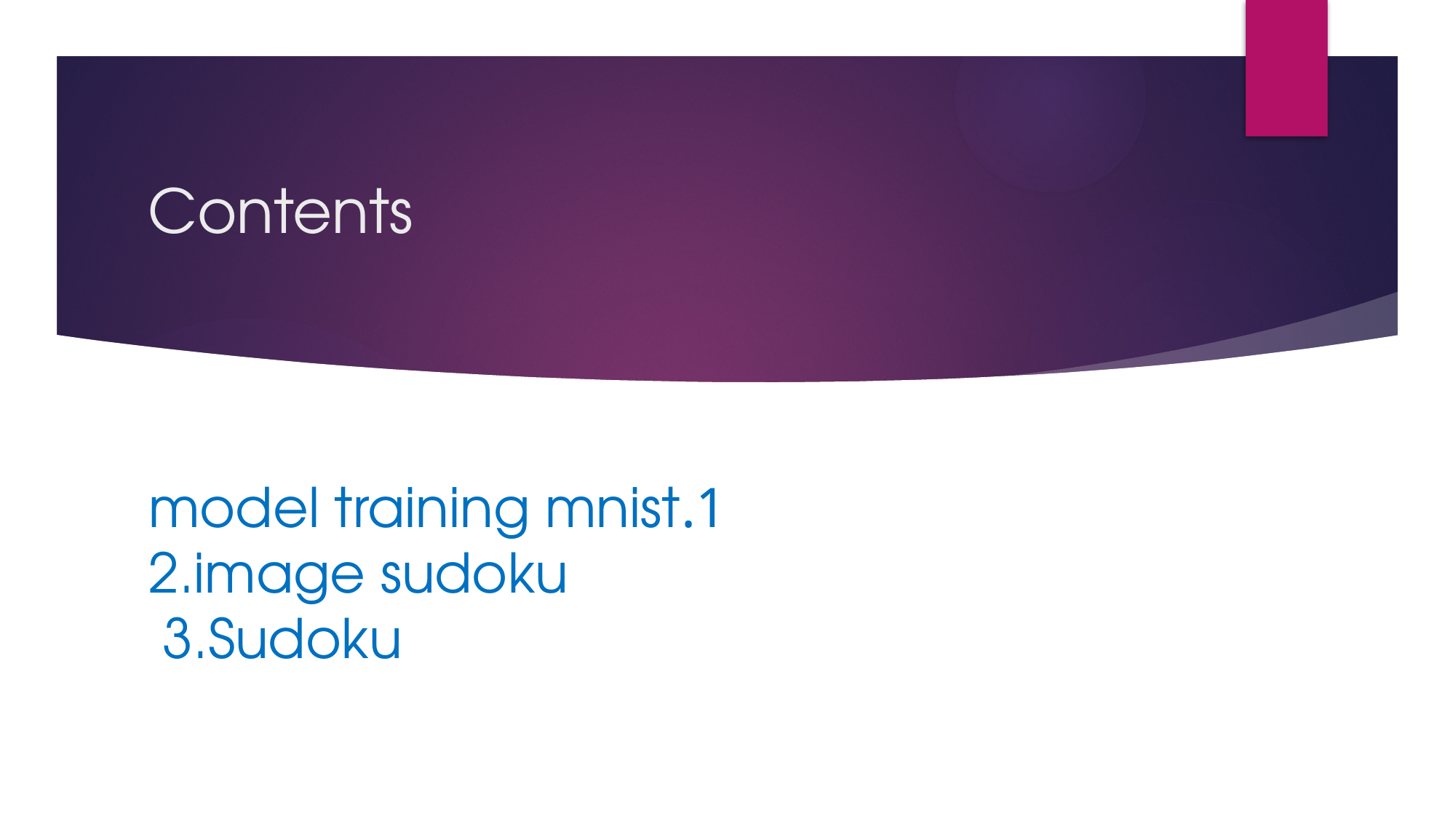

# Contents
1.model training mnist
2.image sudoku
3.Sudoku